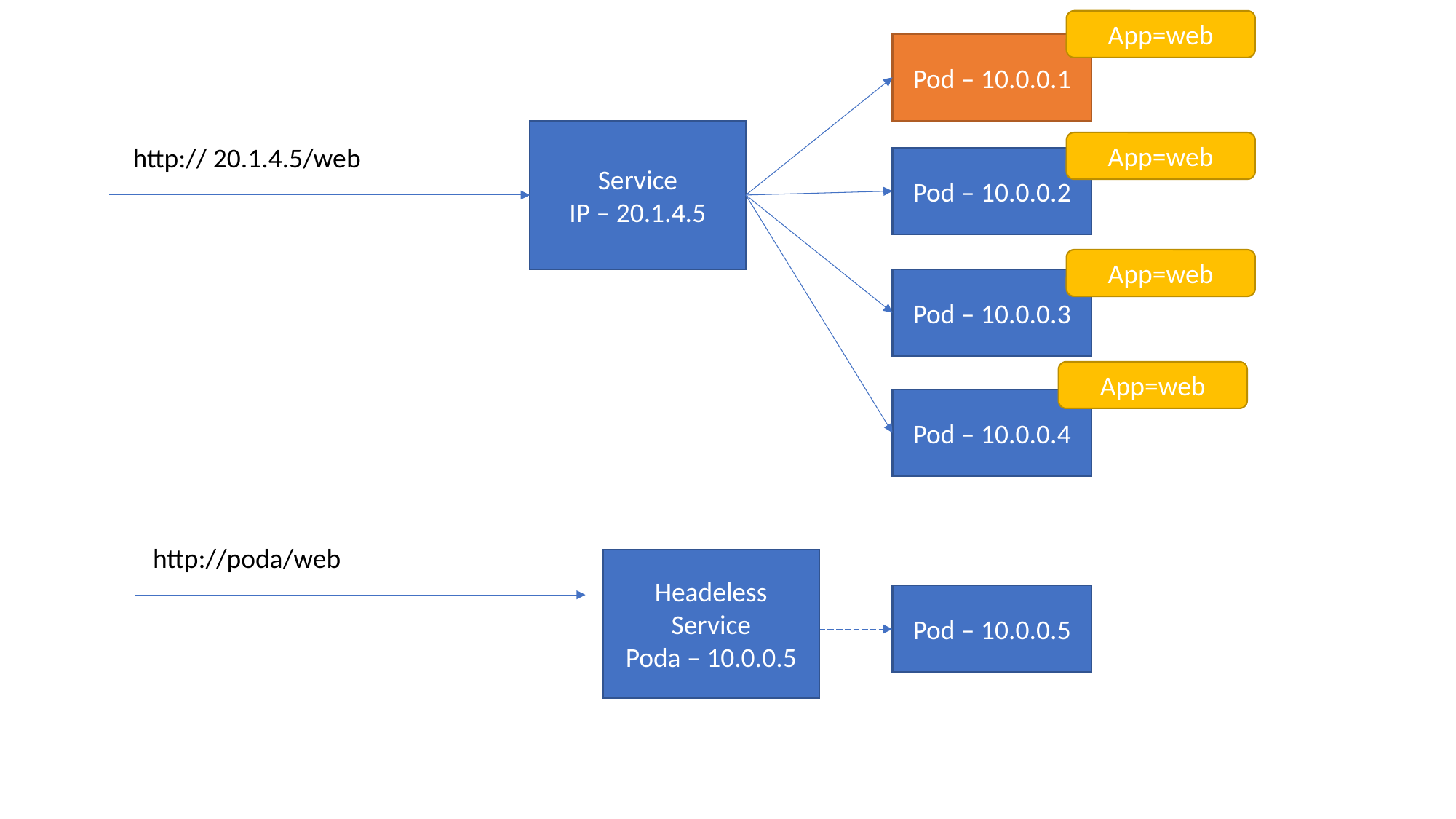

App=web
Pod – 10.0.0.1
Service
IP – 20.1.4.5
App=web
http:// 20.1.4.5/web
Pod – 10.0.0.2
App=web
Pod – 10.0.0.3
App=web
Pod – 10.0.0.4
http://poda/web
Headeless Service
Poda – 10.0.0.5
Pod – 10.0.0.5